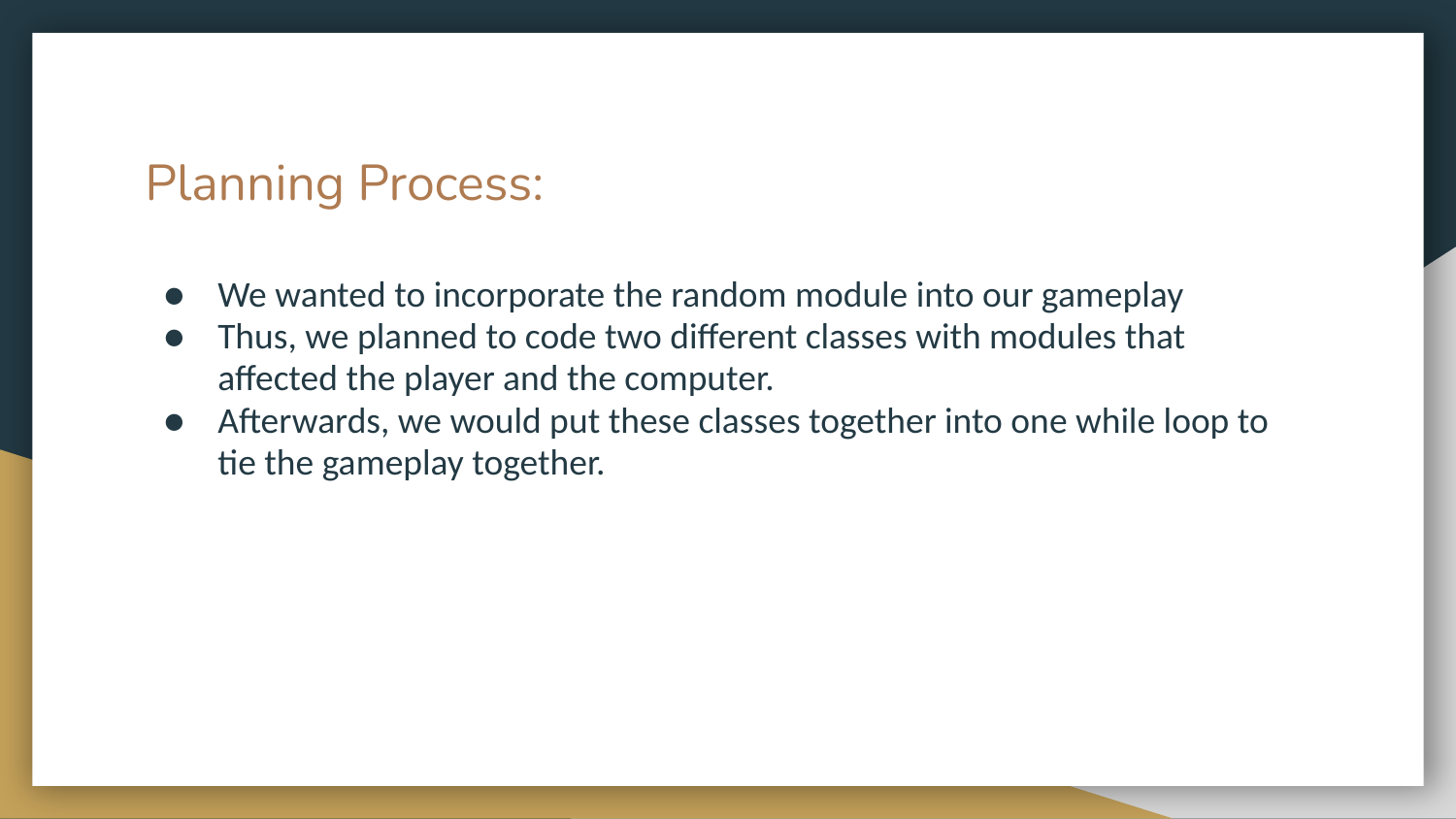

# Planning Process:
We wanted to incorporate the random module into our gameplay
Thus, we planned to code two different classes with modules that affected the player and the computer.
Afterwards, we would put these classes together into one while loop to tie the gameplay together.